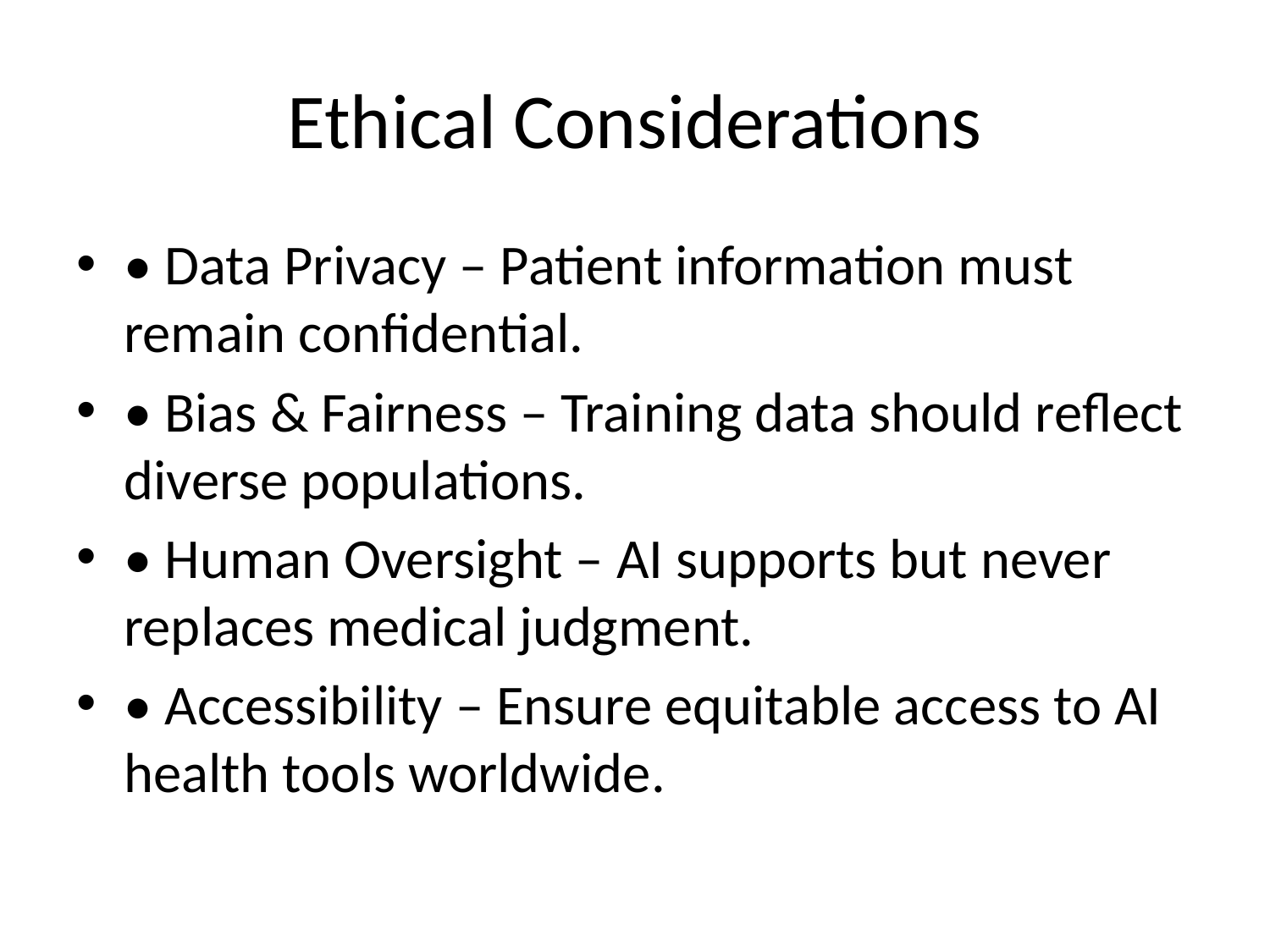

# Ethical Considerations
• Data Privacy – Patient information must remain confidential.
• Bias & Fairness – Training data should reflect diverse populations.
• Human Oversight – AI supports but never replaces medical judgment.
• Accessibility – Ensure equitable access to AI health tools worldwide.